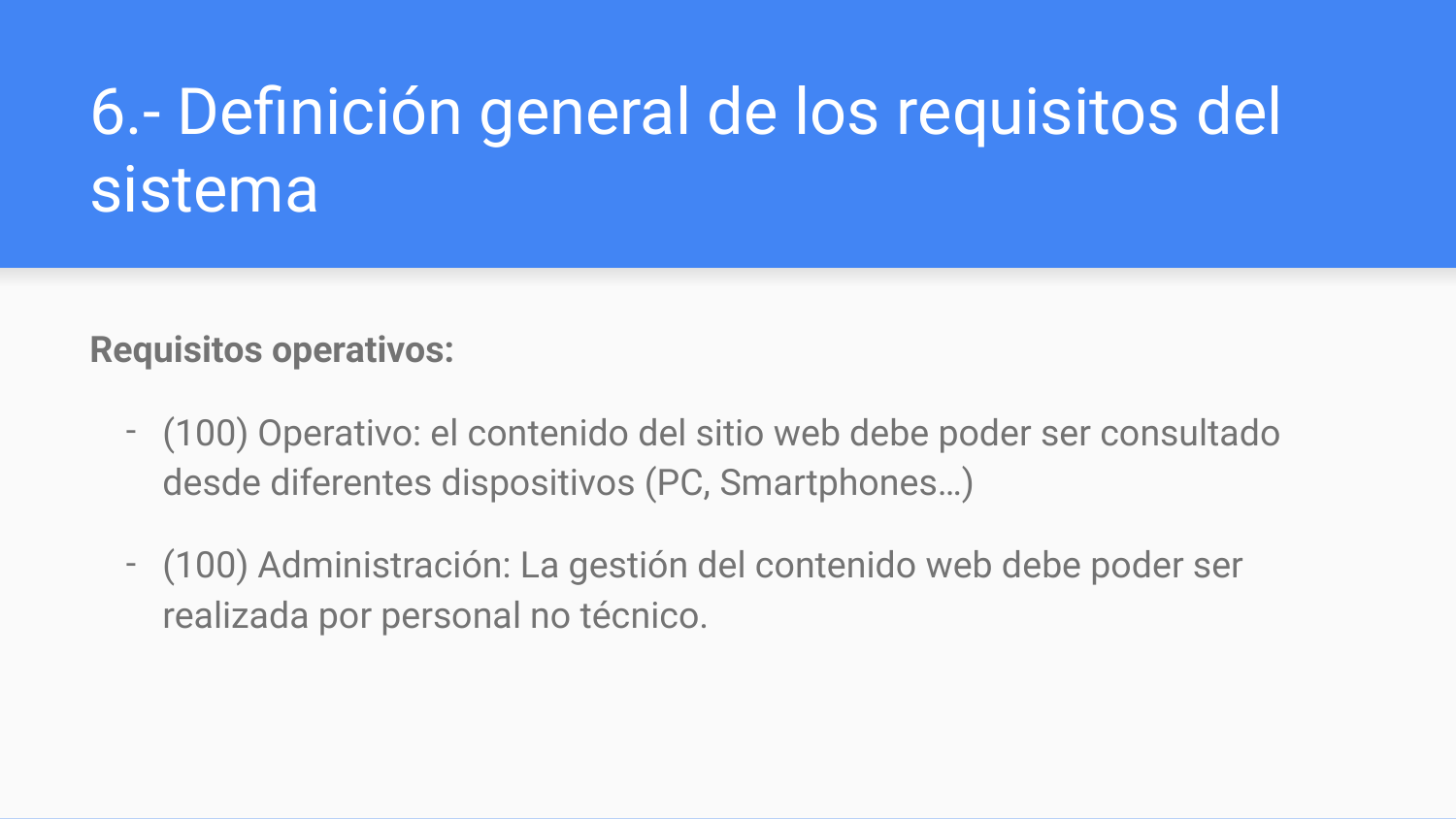

# 6.- Definición general de los requisitos del sistema
Requisitos operativos:
(100) Operativo: el contenido del sitio web debe poder ser consultado desde diferentes dispositivos (PC, Smartphones…)
(100) Administración: La gestión del contenido web debe poder ser realizada por personal no técnico.